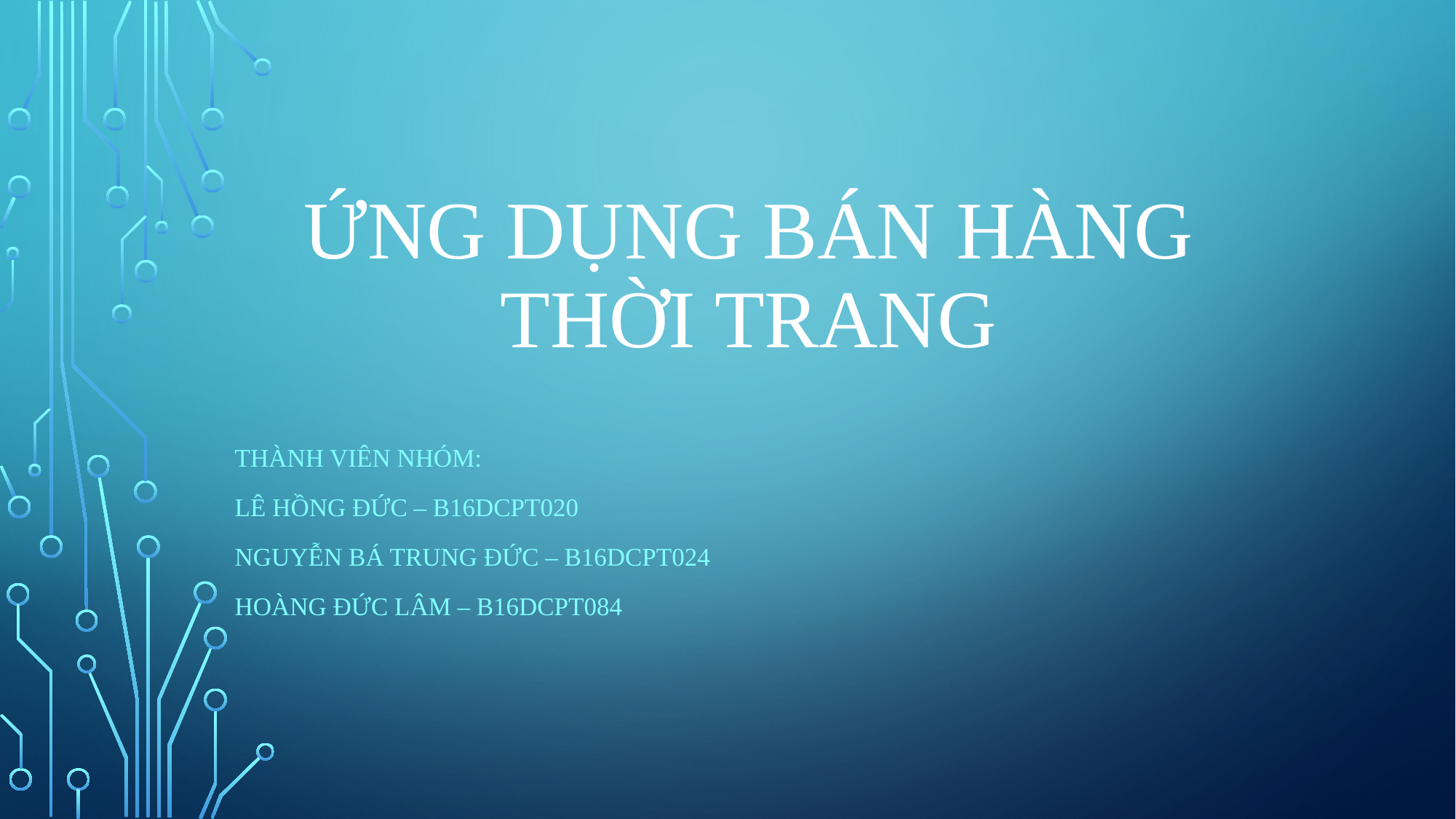

# Ứng dụng bán hàng thời trang
Thành viên nhóm:
Lê Hồng Đức – B16DCPT020
Nguyễn Bá Trung Đức – B16DCPT024
Hoàng Đức Lâm – B16DCPT084